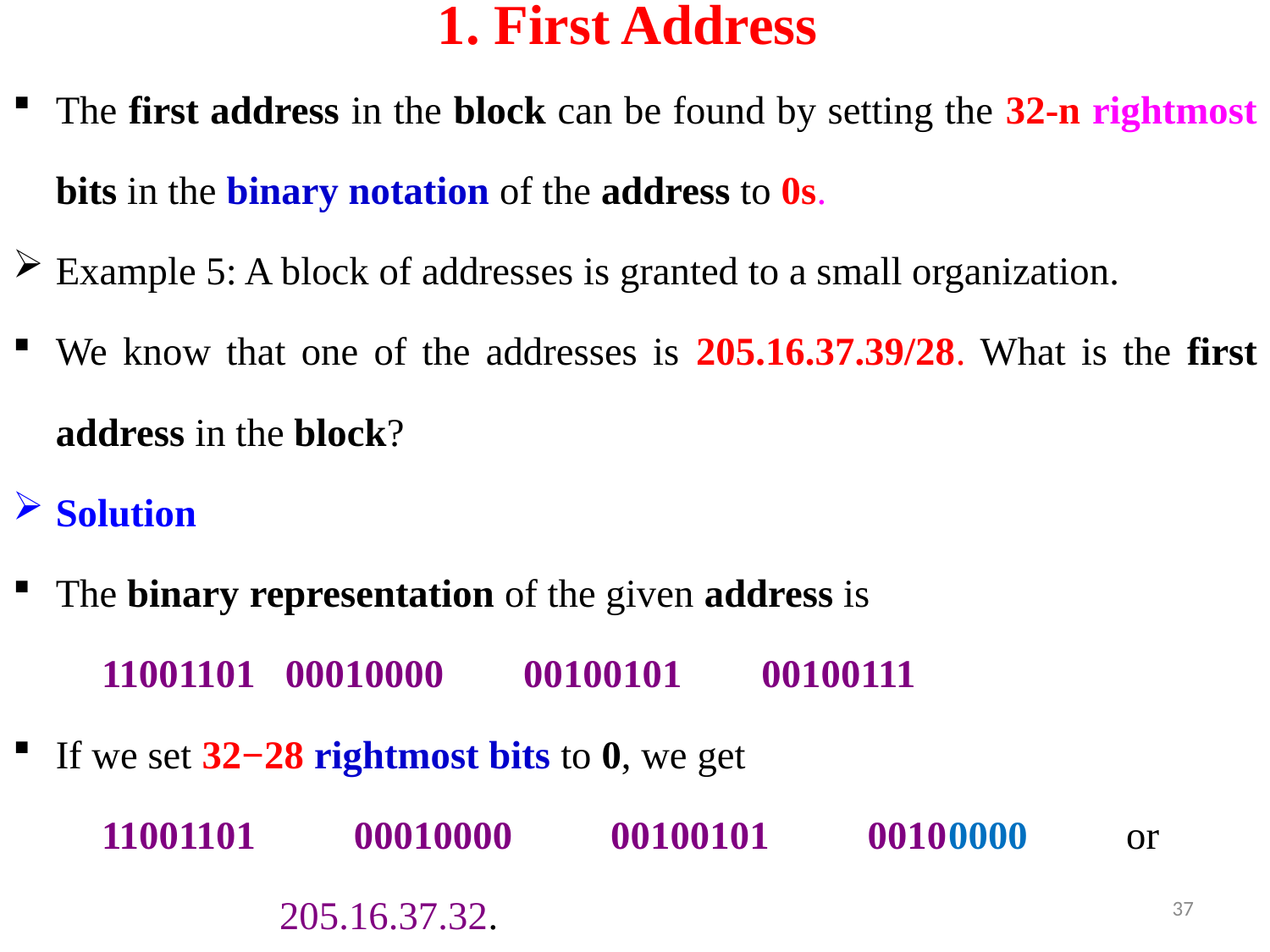

# 1. First Address
The first address in the block can be found by setting the 32-n rightmost bits in the binary notation of the address to 0s.
Example 5: A block of addresses is granted to a small organization.
We know that one of the addresses is 205.16.37.39/28. What is the first address in the block?
Solution
The binary representation of the given address is
	11001101   00010000        00100101        00100111
If we set 32−28 rightmost bits to 0, we get
	11001101 00010000 00100101 00100000 or
			205.16.37.32.

37